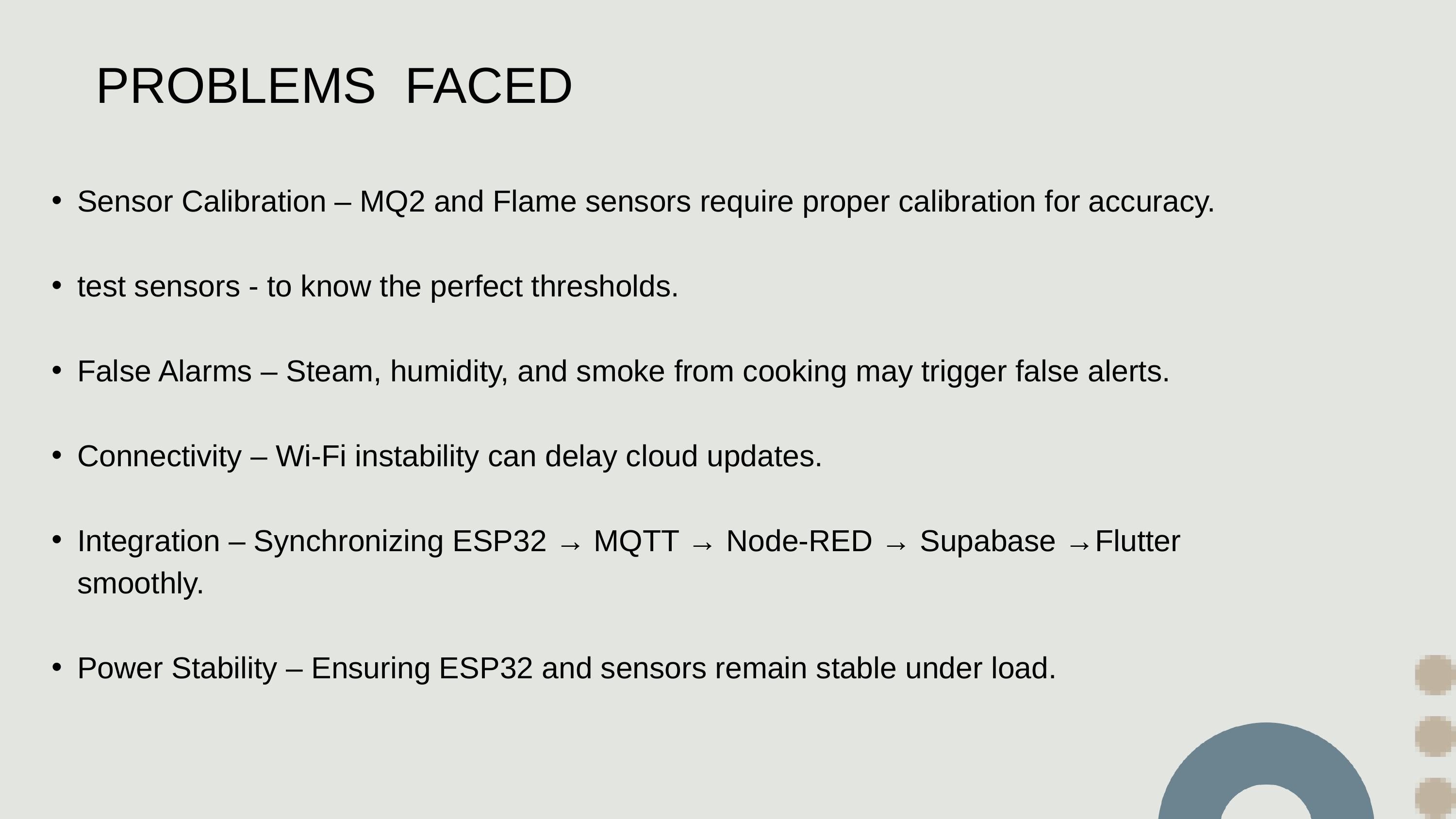

PROBLEMS  FACED
Sensor Calibration – MQ2 and Flame sensors require proper calibration for accuracy.

test sensors - to know the perfect thresholds.

False Alarms – Steam, humidity, and smoke from cooking may trigger false alerts.

Connectivity – Wi-Fi instability can delay cloud updates.

Integration – Synchronizing ESP32 → MQTT → Node-RED → Supabase →Flutter smoothly.

Power Stability – Ensuring ESP32 and sensors remain stable under load.